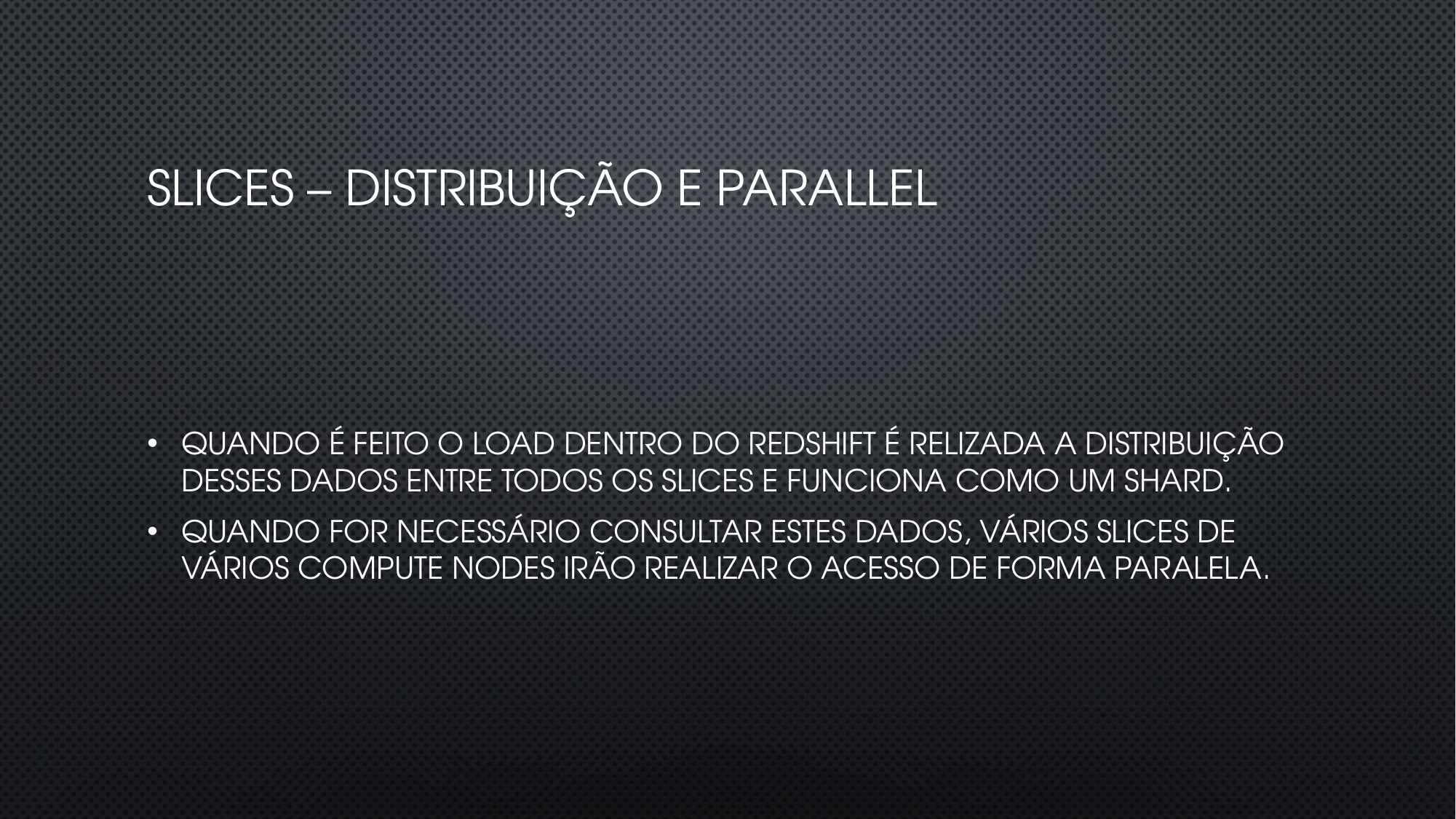

# Slices – Distribuição e parallel
Quando é feito o load dentro do Redshift é relizada a distribuição desses dados entre todos os slices e funciona como um shard.
Quando for necessário consultar estes dados, vários slices de vários compute nodes irão realizar o acesso de forma paralela.